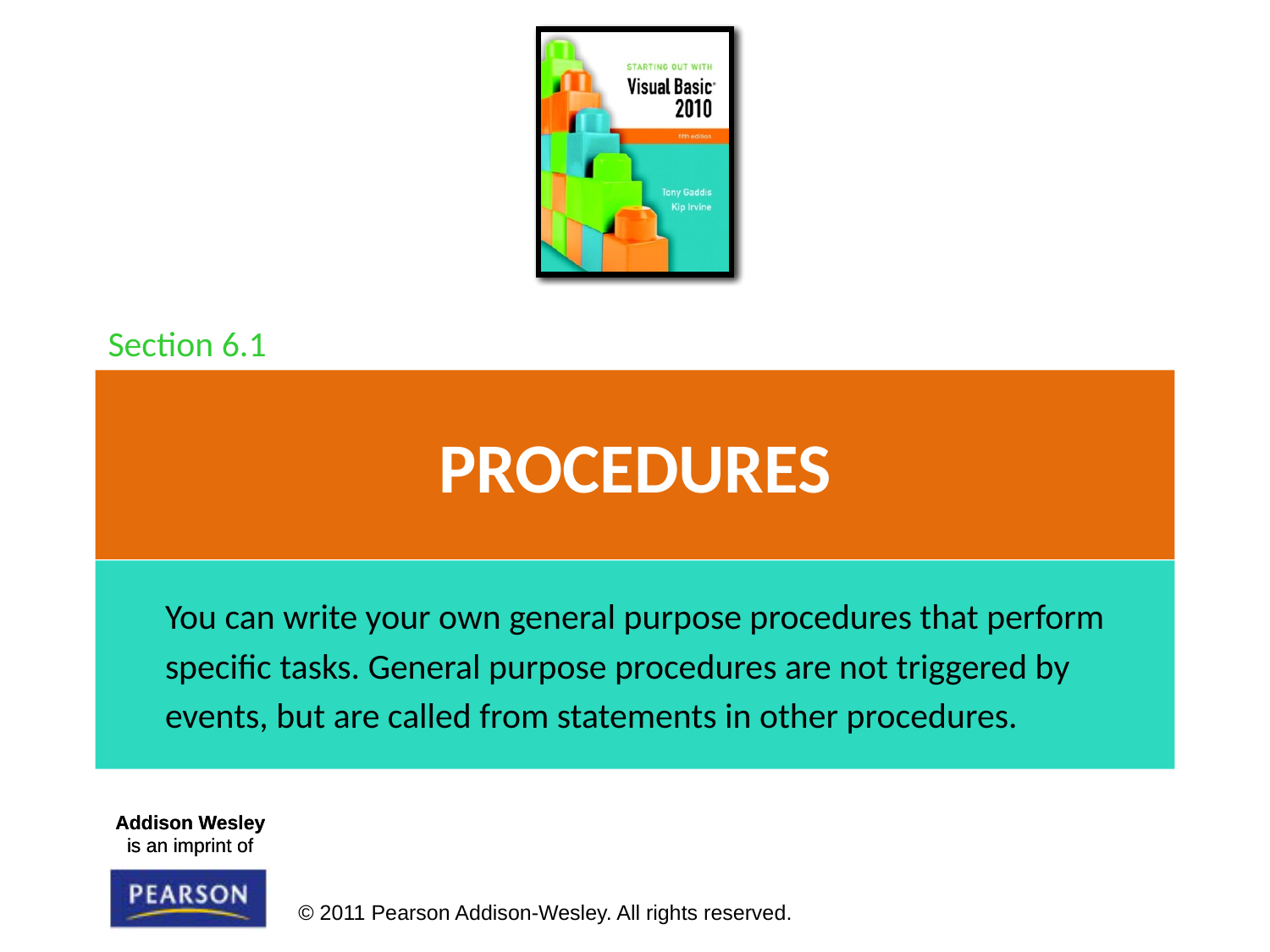

Section 6.1
# Procedures
You can write your own general purpose procedures that perform
specific tasks. General purpose procedures are not triggered by
events, but are called from statements in other procedures.